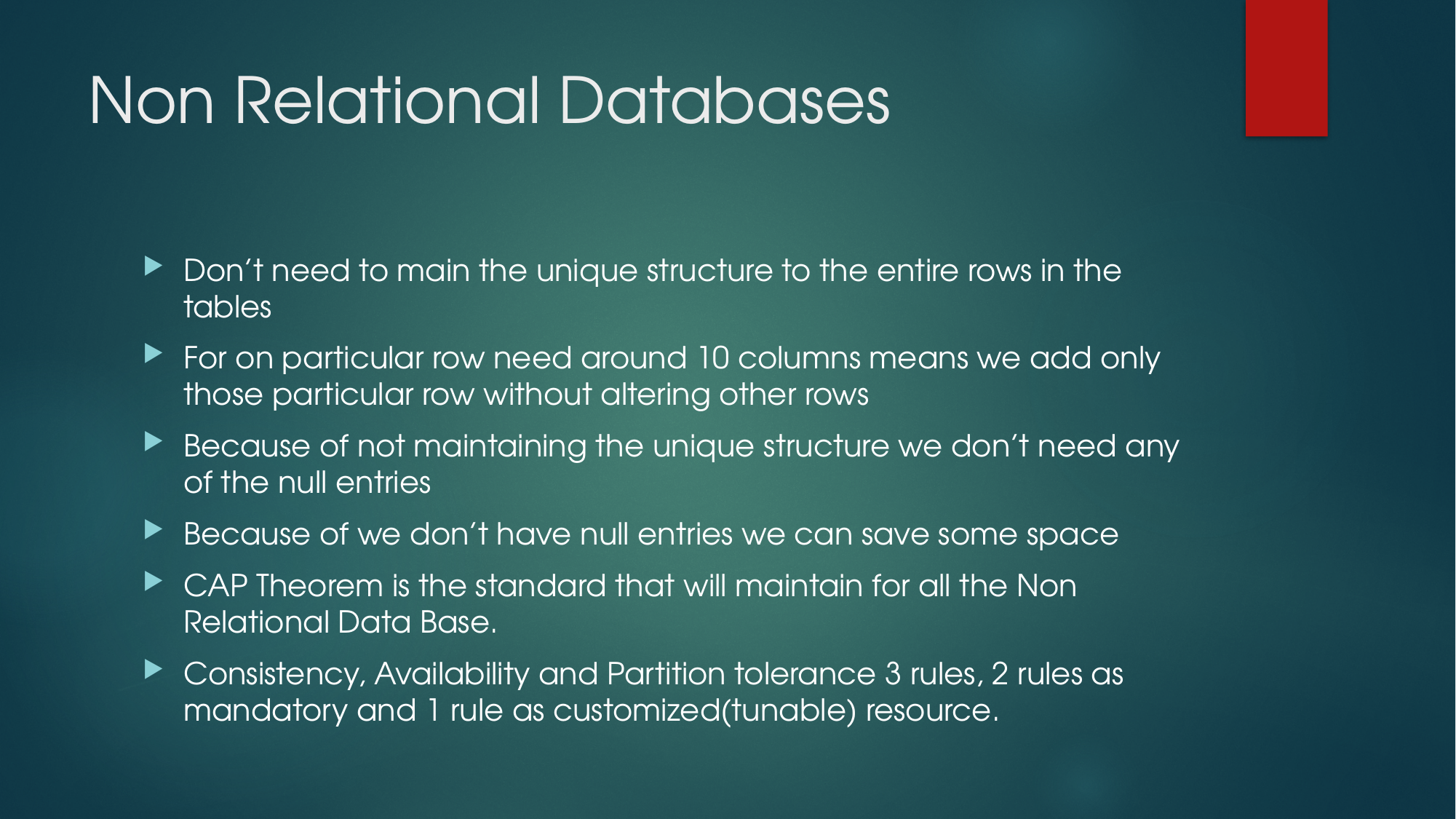

# Non Relational Databases
Don’t need to main the unique structure to the entire rows in the tables
For on particular row need around 10 columns means we add only those particular row without altering other rows
Because of not maintaining the unique structure we don’t need any of the null entries
Because of we don’t have null entries we can save some space
CAP Theorem is the standard that will maintain for all the Non Relational Data Base.
Consistency, Availability and Partition tolerance 3 rules, 2 rules as mandatory and 1 rule as customized(tunable) resource.